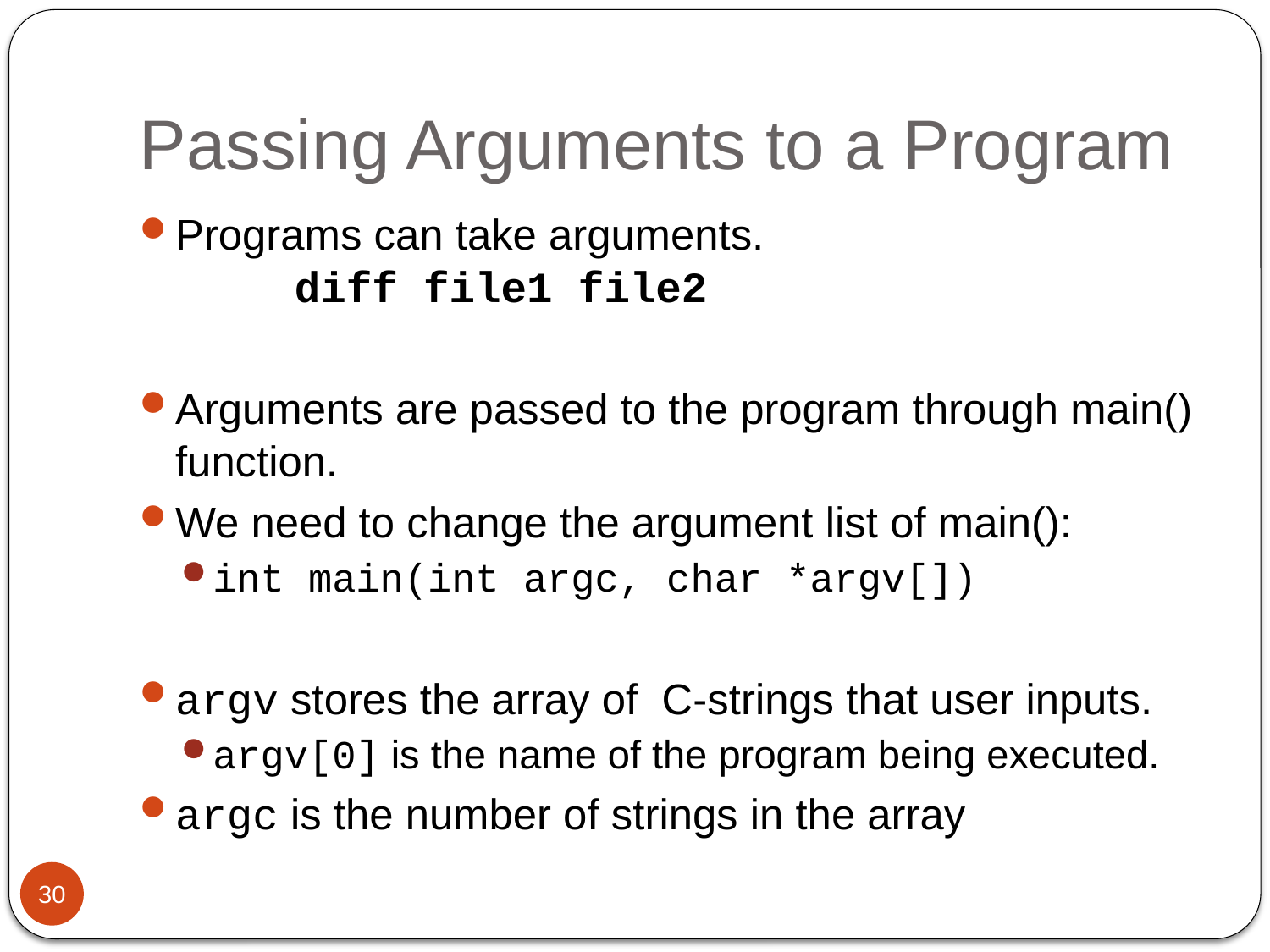

# Passing Arguments to a Program
Programs can take arguments.
	diff file1 file2

Arguments are passed to the program through main() function.
We need to change the argument list of main():
int main(int argc, char *argv[])

argv stores the array of  C-strings that user inputs.
argv[0] is the name of the program being executed.
argc is the number of strings in the array

30